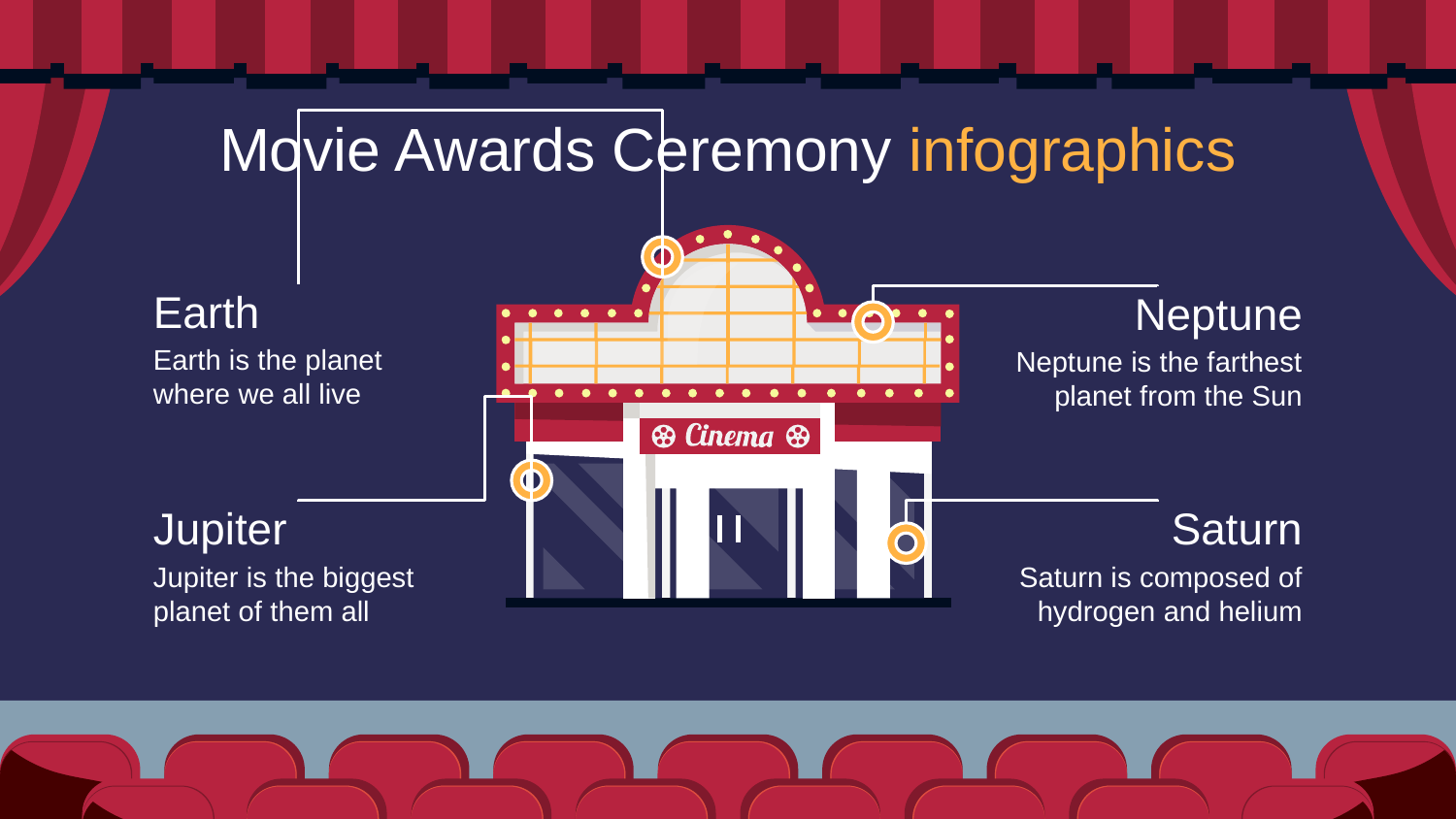

# Movie Awards Ceremony infographics

Earth
Earth is the planet where we all live
Neptune
Neptune is the farthest planet from the Sun

Jupiter
Jupiter is the biggest planet of them all
Saturn
Saturn is composed of hydrogen and helium